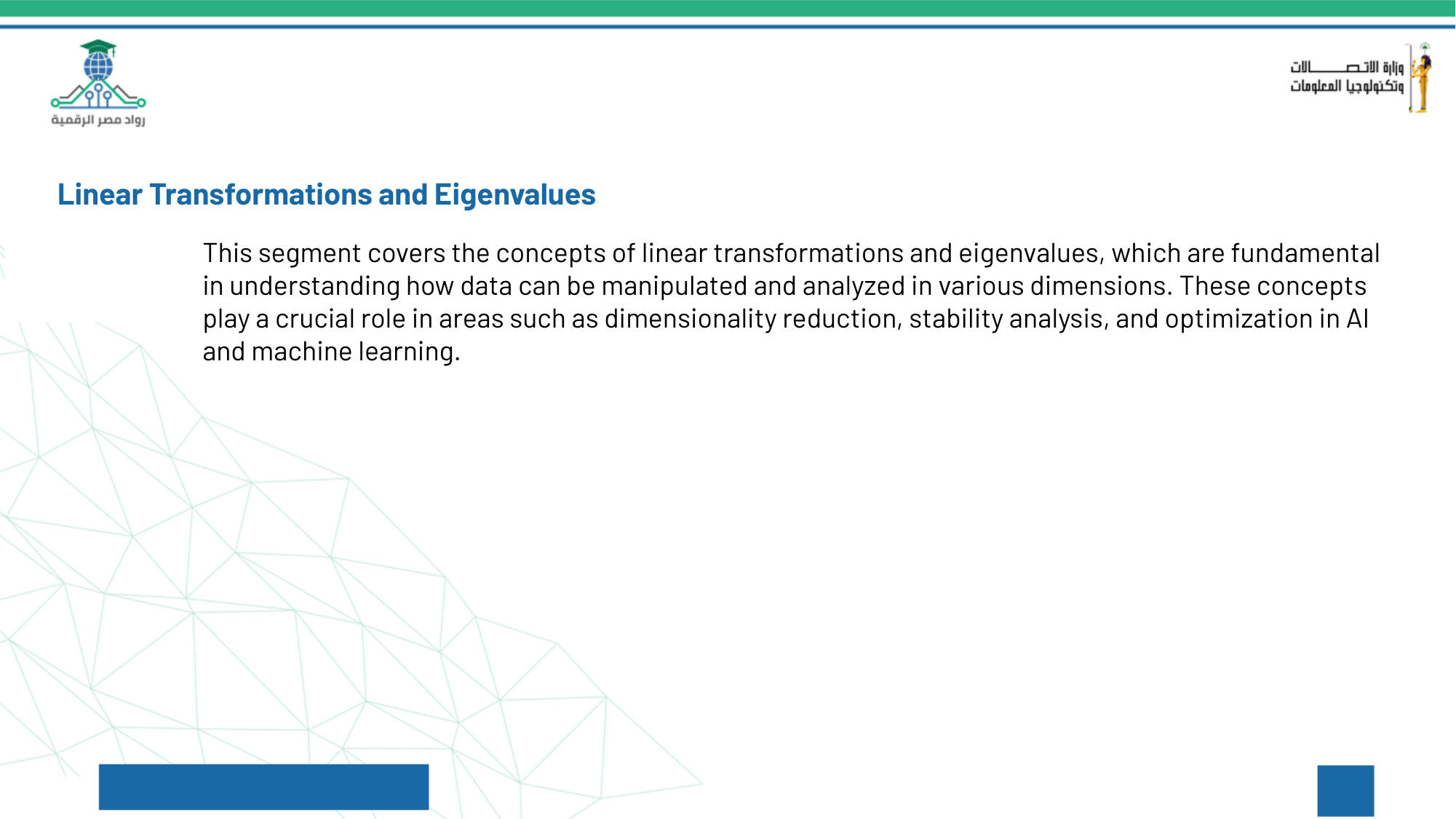

Linear Transformations and Eigenvalues
This segment covers the concepts of linear transformations and eigenvalues, which are fundamental in understanding how data can be manipulated and analyzed in various dimensions. These concepts play a crucial role in areas such as dimensionality reduction, stability analysis, and optimization in AI and machine learning.